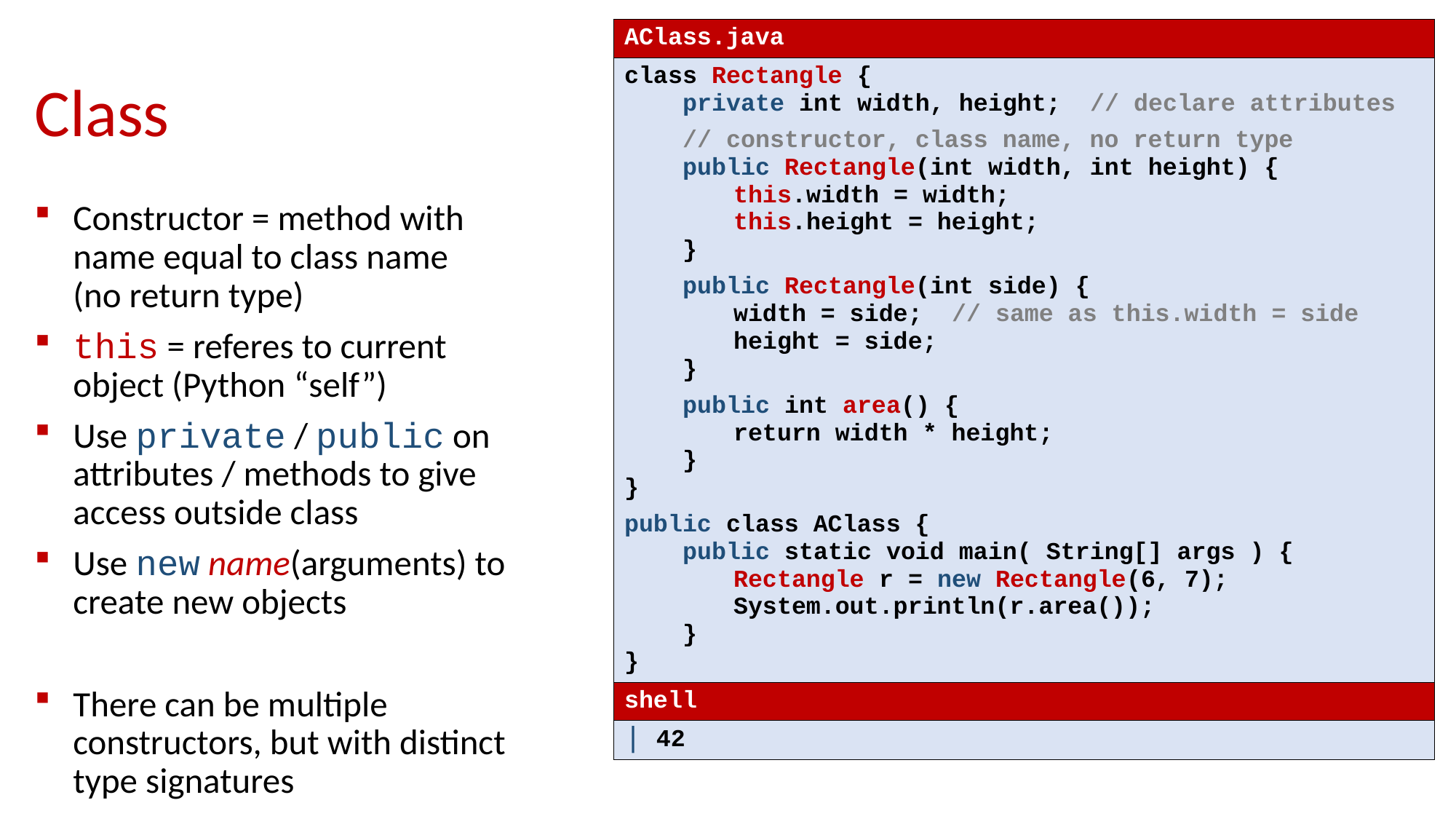

| AClass.java |
| --- |
| class Rectangle { private int width, height; // declare attributes // constructor, class name, no return type public Rectangle(int width, int height) { this.width = width; this.height = height; } public Rectangle(int side) { width = side; // same as this.width = side height = side; } public int area() { return width \* height; } } public class AClass { public static void main( String[] args ) { Rectangle r = new Rectangle(6, 7); System.out.println(r.area()); } } |
| shell |
| 42 |
# Class
Constructor = method with name equal to class name
(no return type)
this = referes to current object (Python “self”)
Use private / public on attributes / methods to give access outside class
Use new name(arguments) to create new objects

There can be multiple constructors, but with distinct type signatures